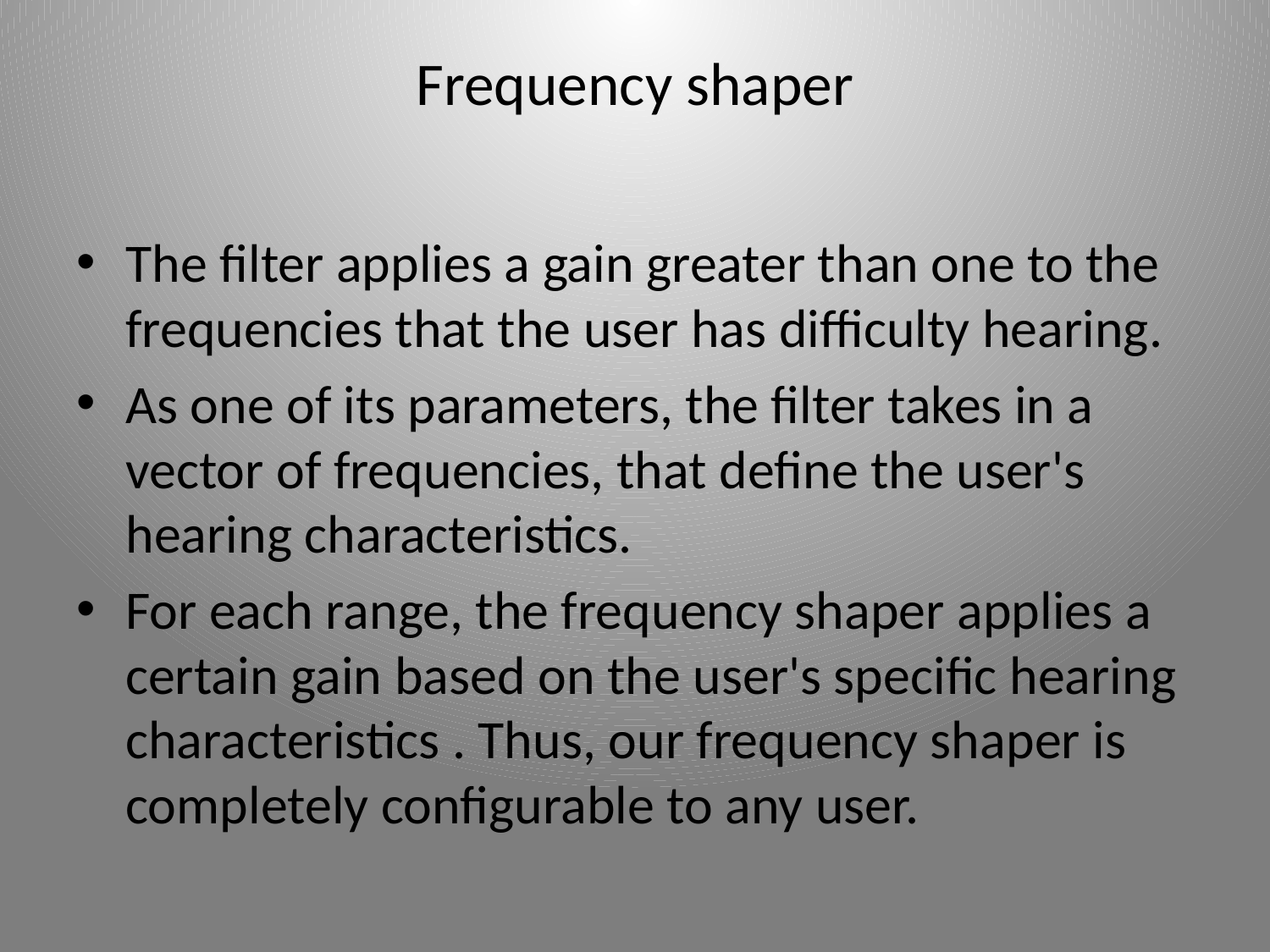

# Frequency shaper
The filter applies a gain greater than one to the frequencies that the user has difficulty hearing.
As one of its parameters, the filter takes in a vector of frequencies, that define the user's hearing characteristics.
For each range, the frequency shaper applies a certain gain based on the user's specific hearing characteristics . Thus, our frequency shaper is completely configurable to any user.